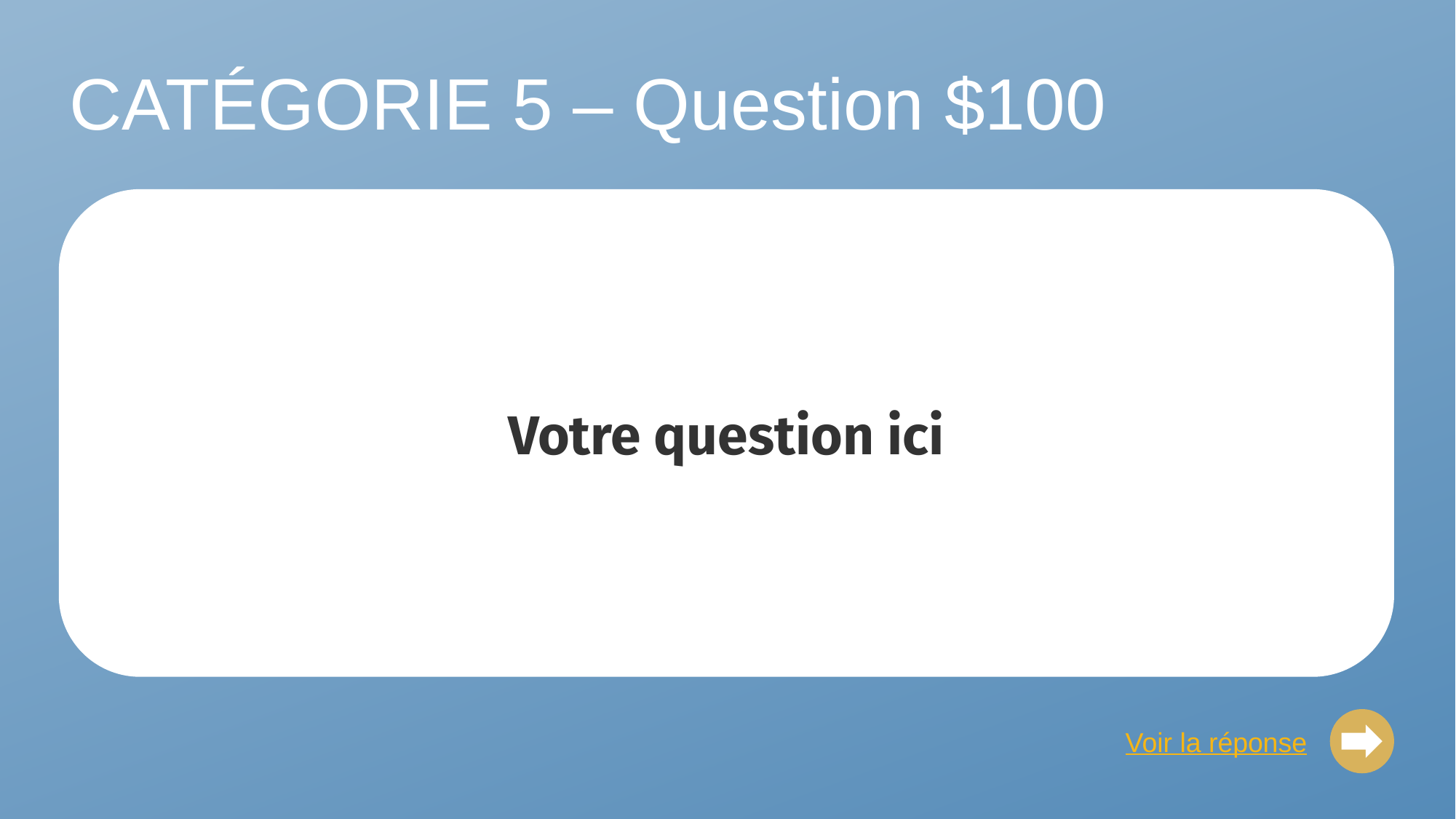

# CATÉGORIE 5 – Question $100
Votre question ici

Voir la réponse